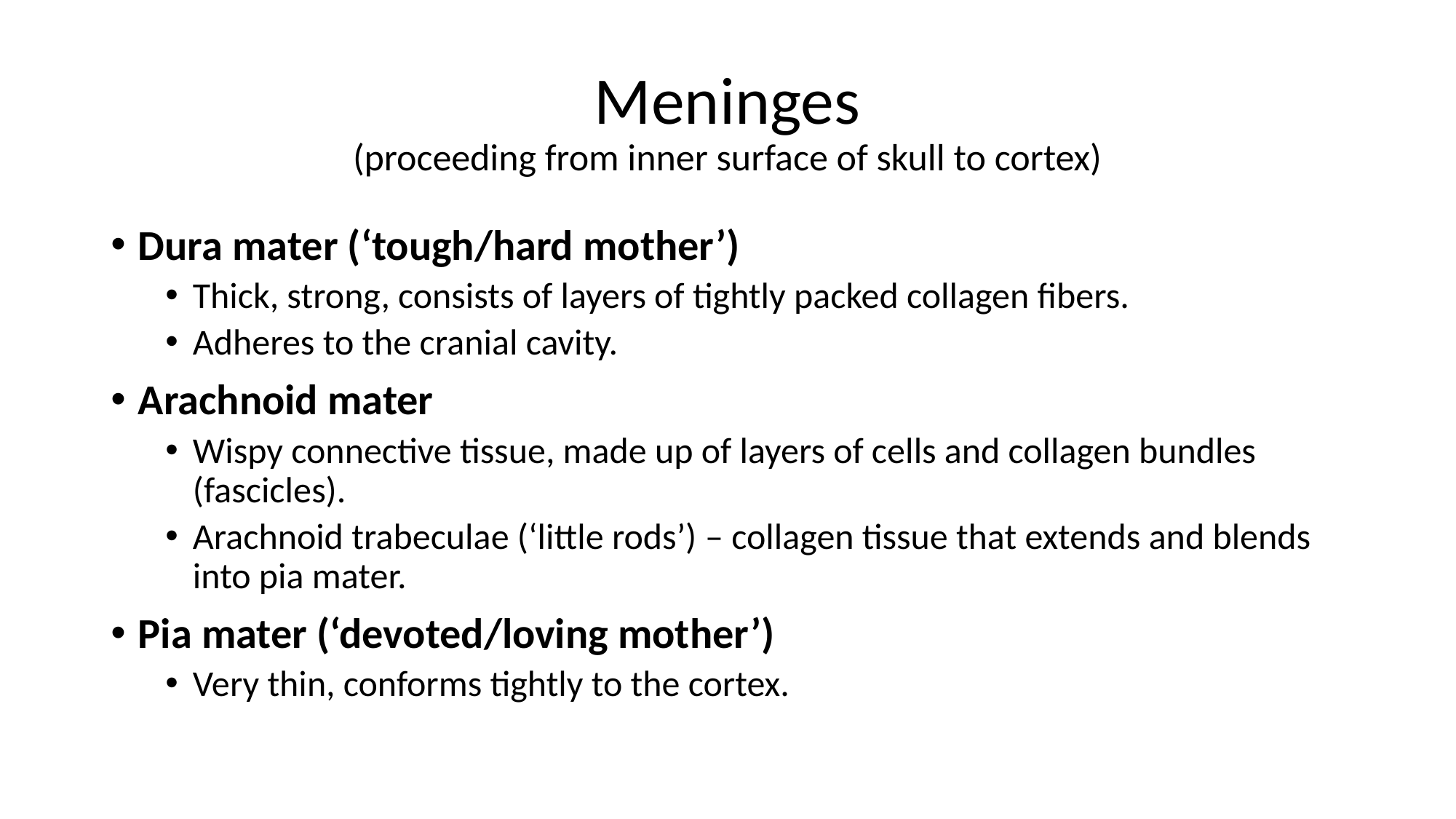

# Meninges (proceeding from inner surface of skull to cortex)
Dura mater (‘tough/hard mother’)
Thick, strong, consists of layers of tightly packed collagen fibers.
Adheres to the cranial cavity.
Arachnoid mater
Wispy connective tissue, made up of layers of cells and collagen bundles (fascicles).
Arachnoid trabeculae (‘little rods’) – collagen tissue that extends and blends into pia mater.
Pia mater (‘devoted/loving mother’)
Very thin, conforms tightly to the cortex.